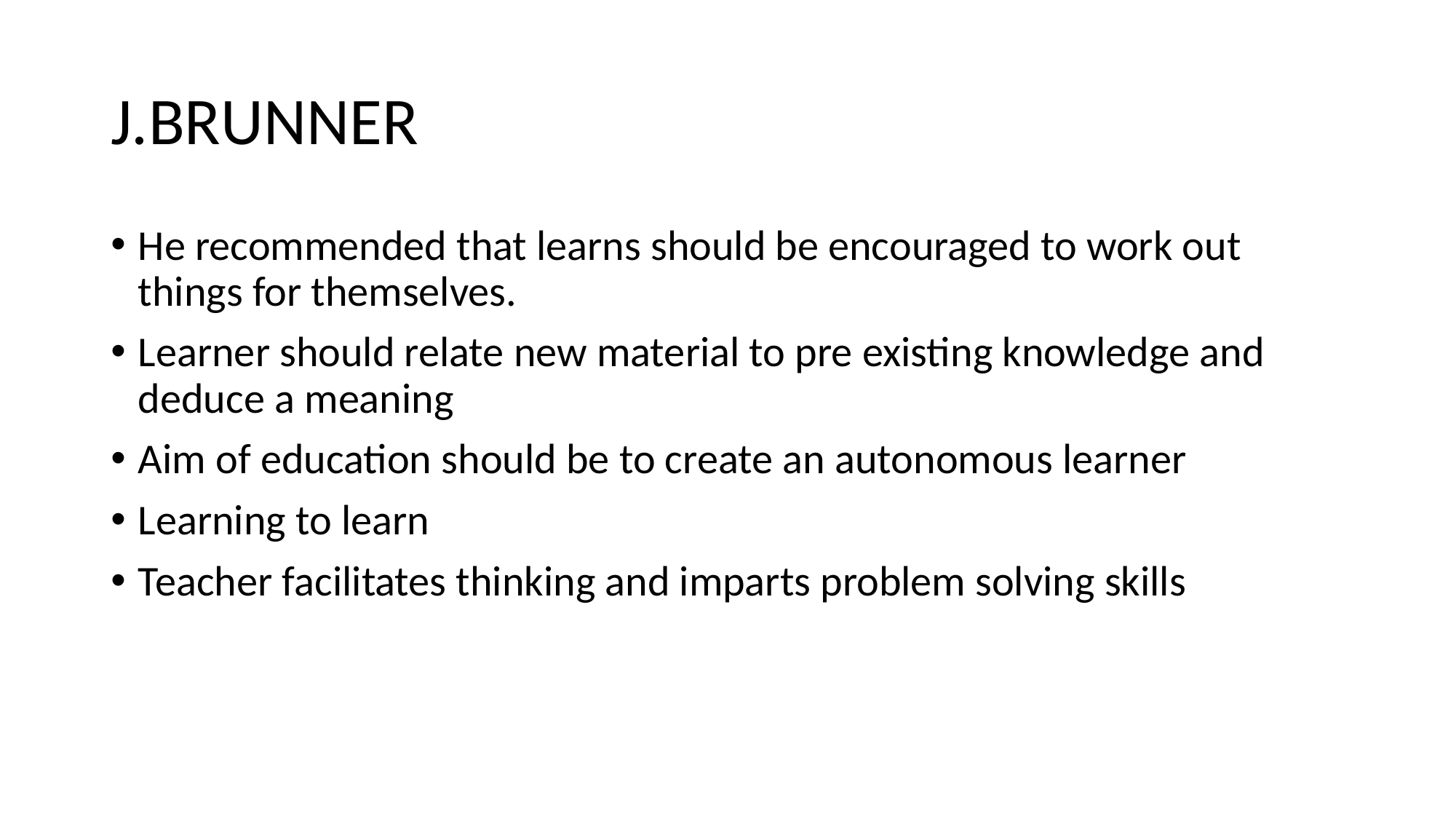

# J.BRUNNER
He recommended that learns should be encouraged to work out things for themselves.
Learner should relate new material to pre existing knowledge and deduce a meaning
Aim of education should be to create an autonomous learner
Learning to learn
Teacher facilitates thinking and imparts problem solving skills